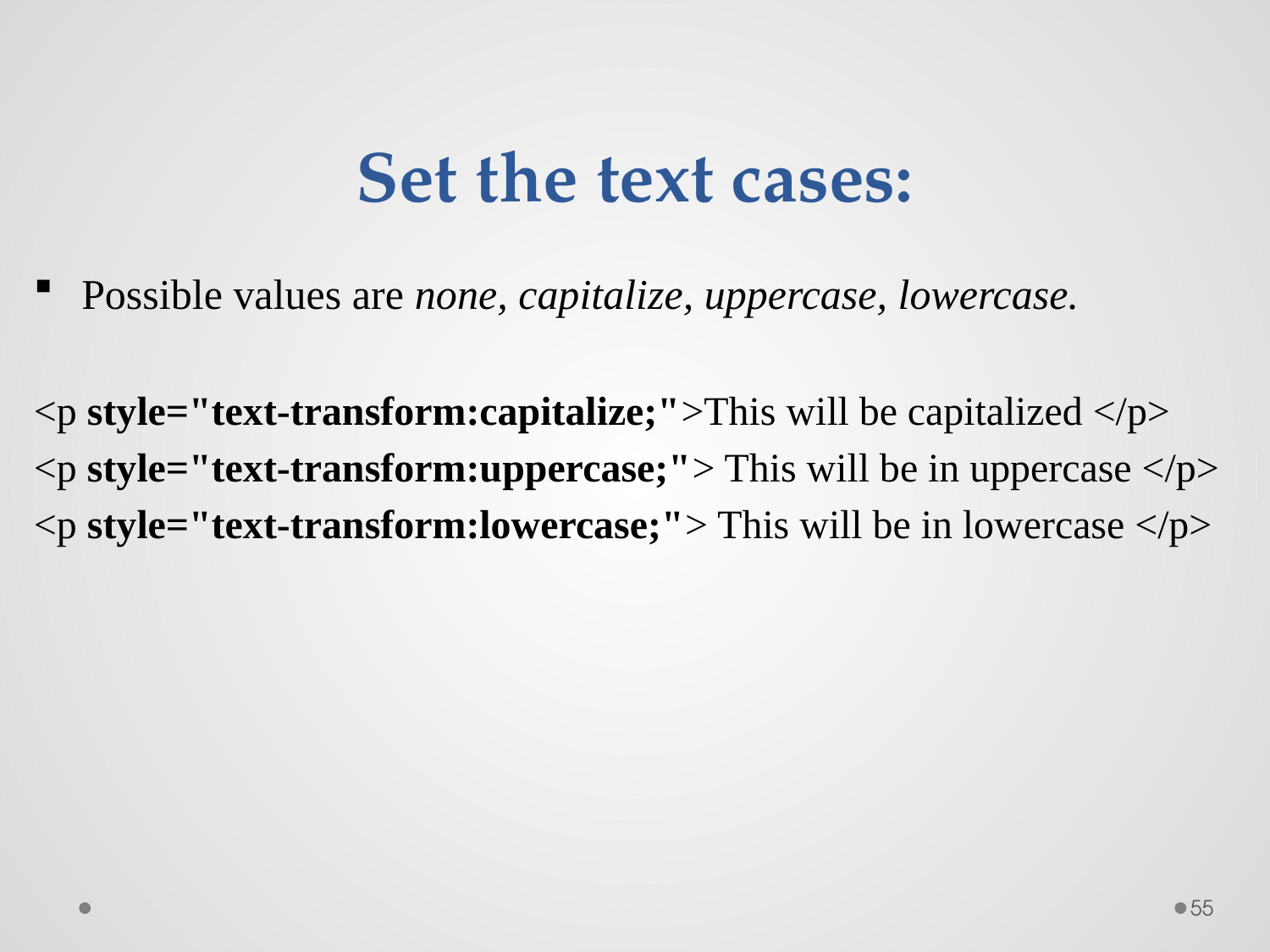

# Set the text cases:
Possible values are none, capitalize, uppercase, lowercase.

<p style="text-transform:capitalize;">This will be capitalized </p>
<p style="text-transform:uppercase;"> This will be in uppercase </p>
<p style="text-transform:lowercase;"> This will be in lowercase </p>

55